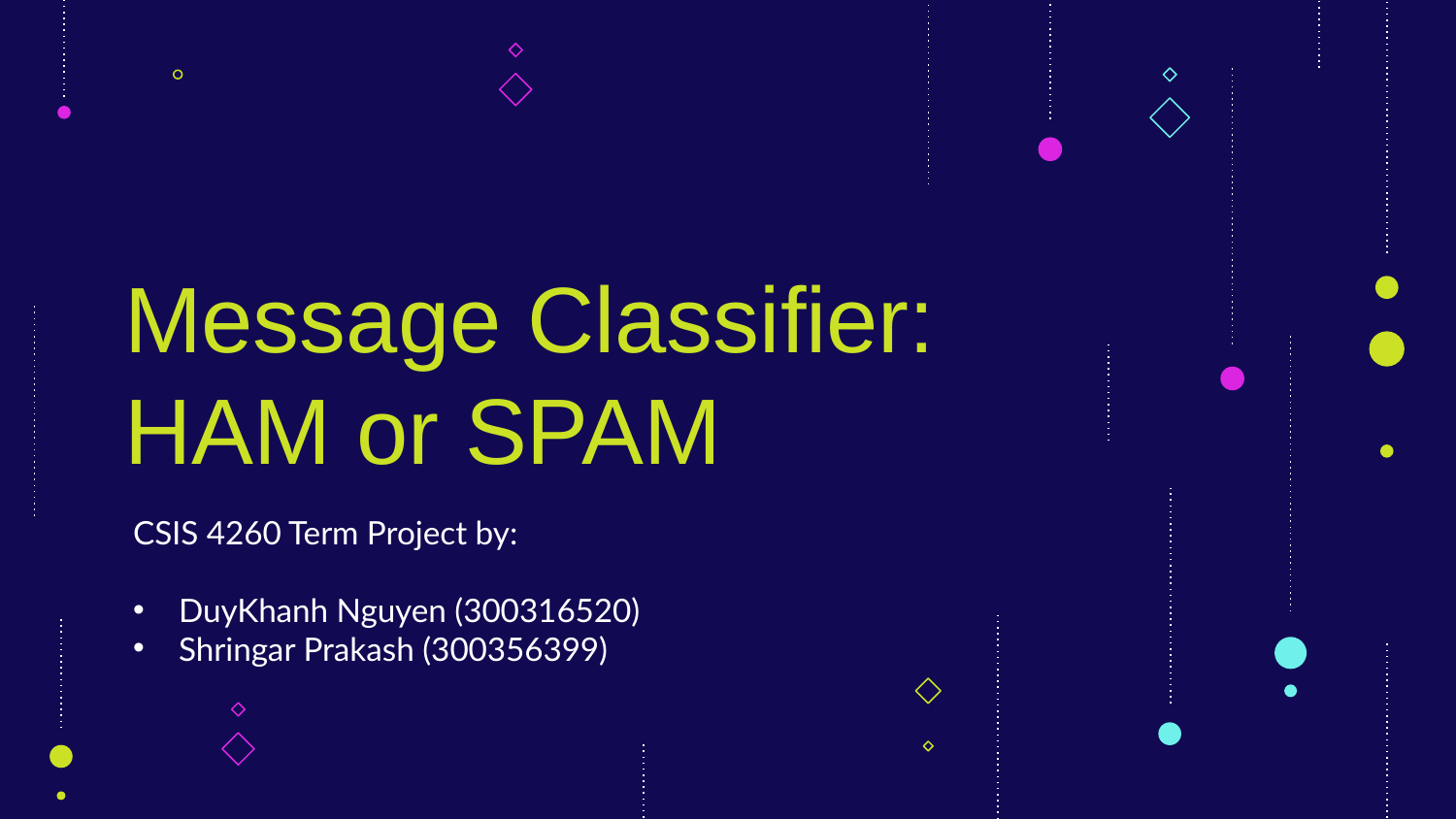

# Message Classifier: HAM or SPAM

CSIS 4260 Term Project by:

DuyKhanh Nguyen (300316520)
Shringar Prakash (300356399)